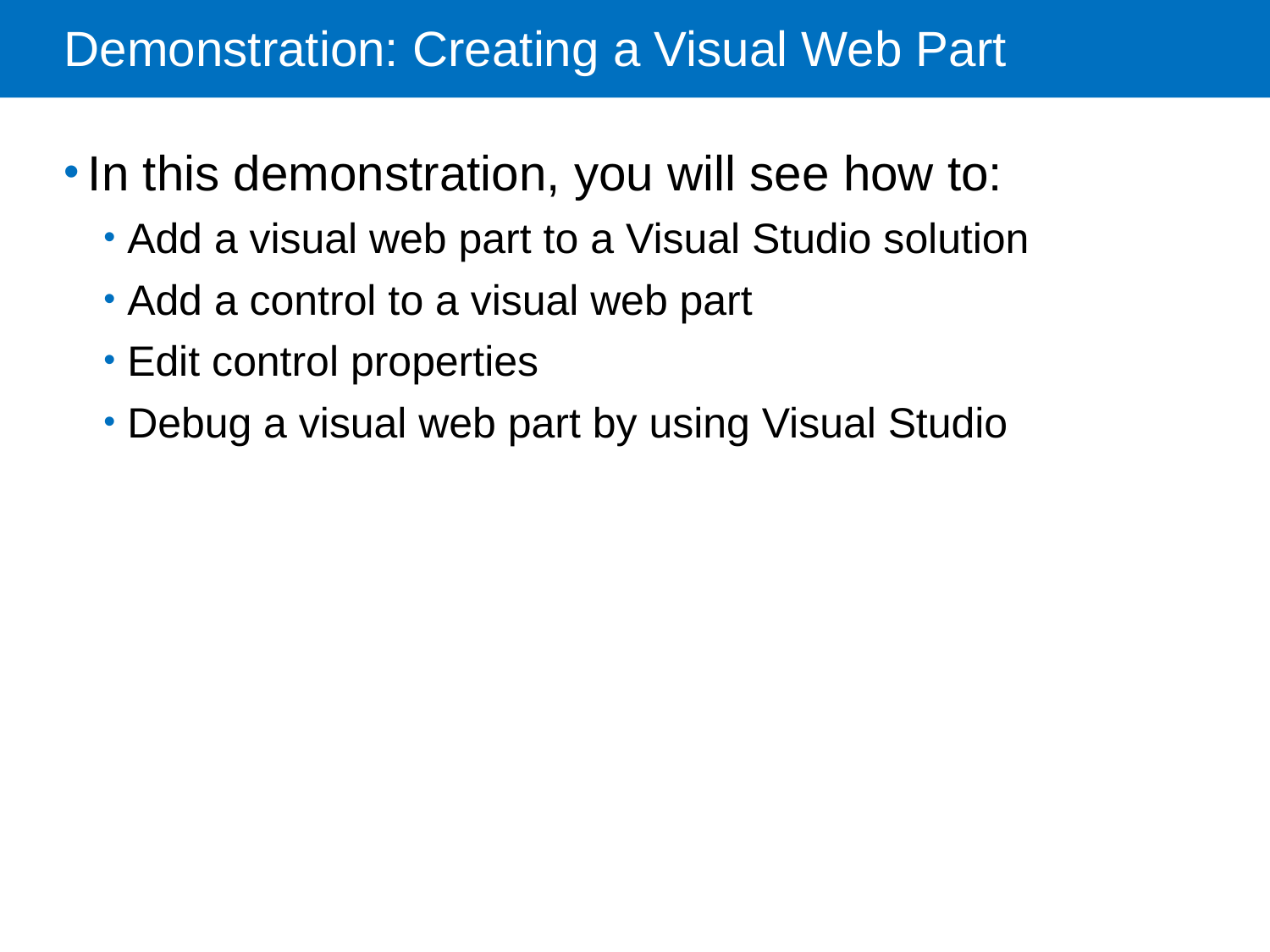

# Demonstration: Creating a Visual Web Part
In this demonstration, you will see how to:
Add a visual web part to a Visual Studio solution
Add a control to a visual web part
Edit control properties
Debug a visual web part by using Visual Studio